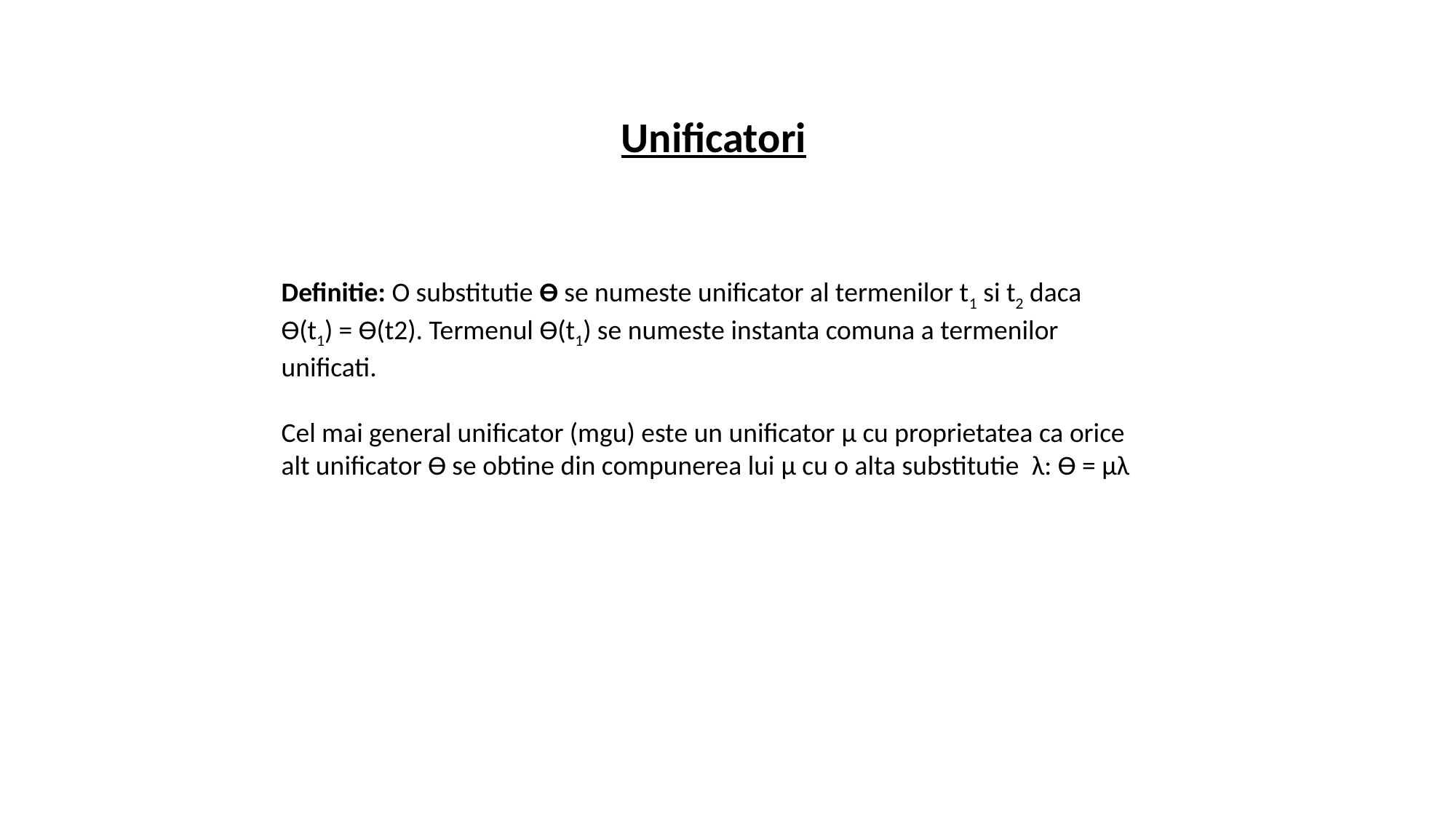

Unificatori
Definitie: O substitutie ϴ se numeste unificator al termenilor t1 si t2 daca
ϴ(t1) = ϴ(t2). Termenul ϴ(t1) se numeste instanta comuna a termenilor unificati.

Cel mai general unificator (mgu) este un unificator µ cu proprietatea ca orice alt unificator ϴ se obtine din compunerea lui µ cu o alta substitutie  λ: ϴ = µλ